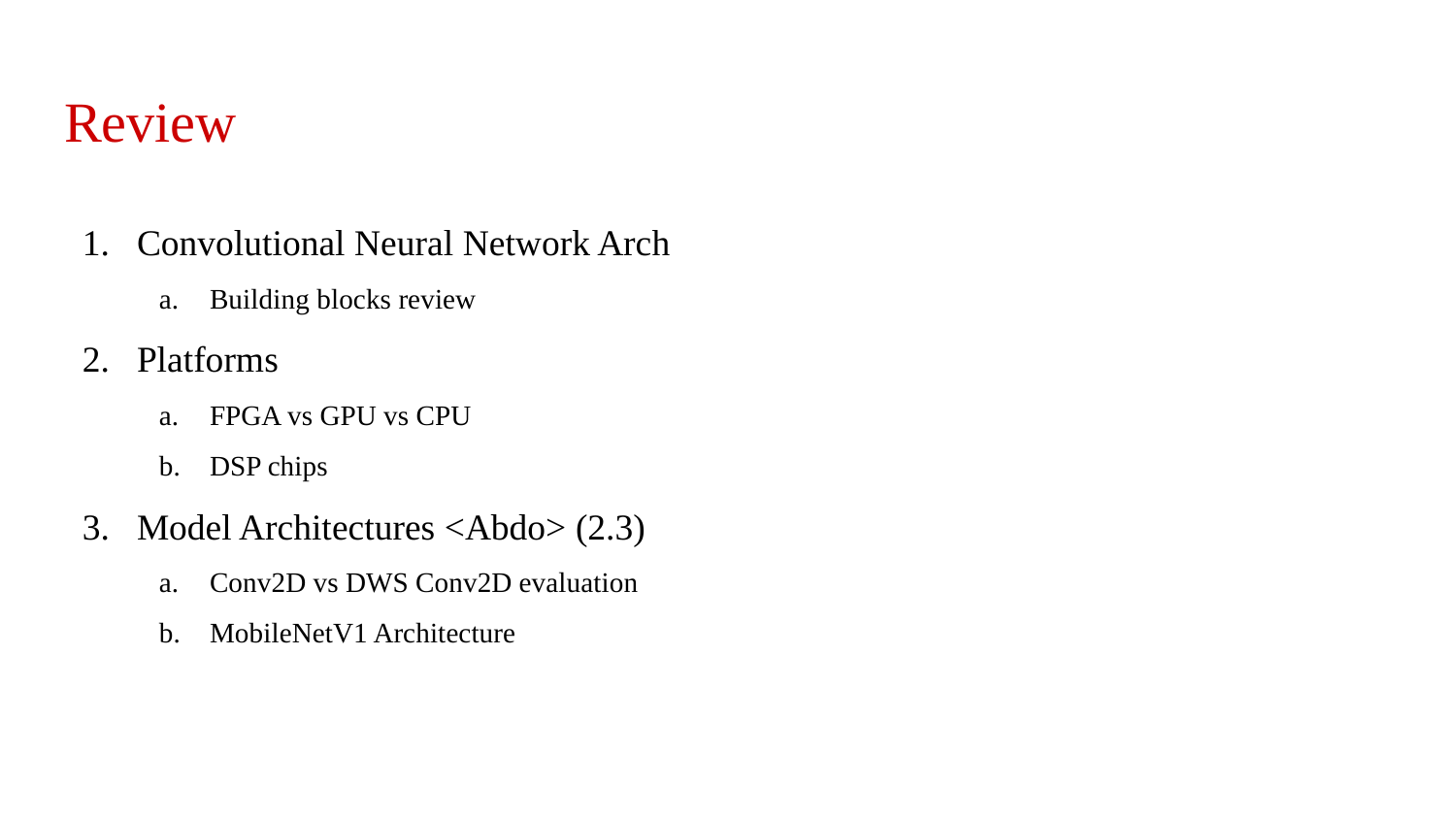

# Review
Convolutional Neural Network Arch
Building blocks review
Platforms
FPGA vs GPU vs CPU
DSP chips
Model Architectures <Abdo> (2.3)
Conv2D vs DWS Conv2D evaluation
MobileNetV1 Architecture